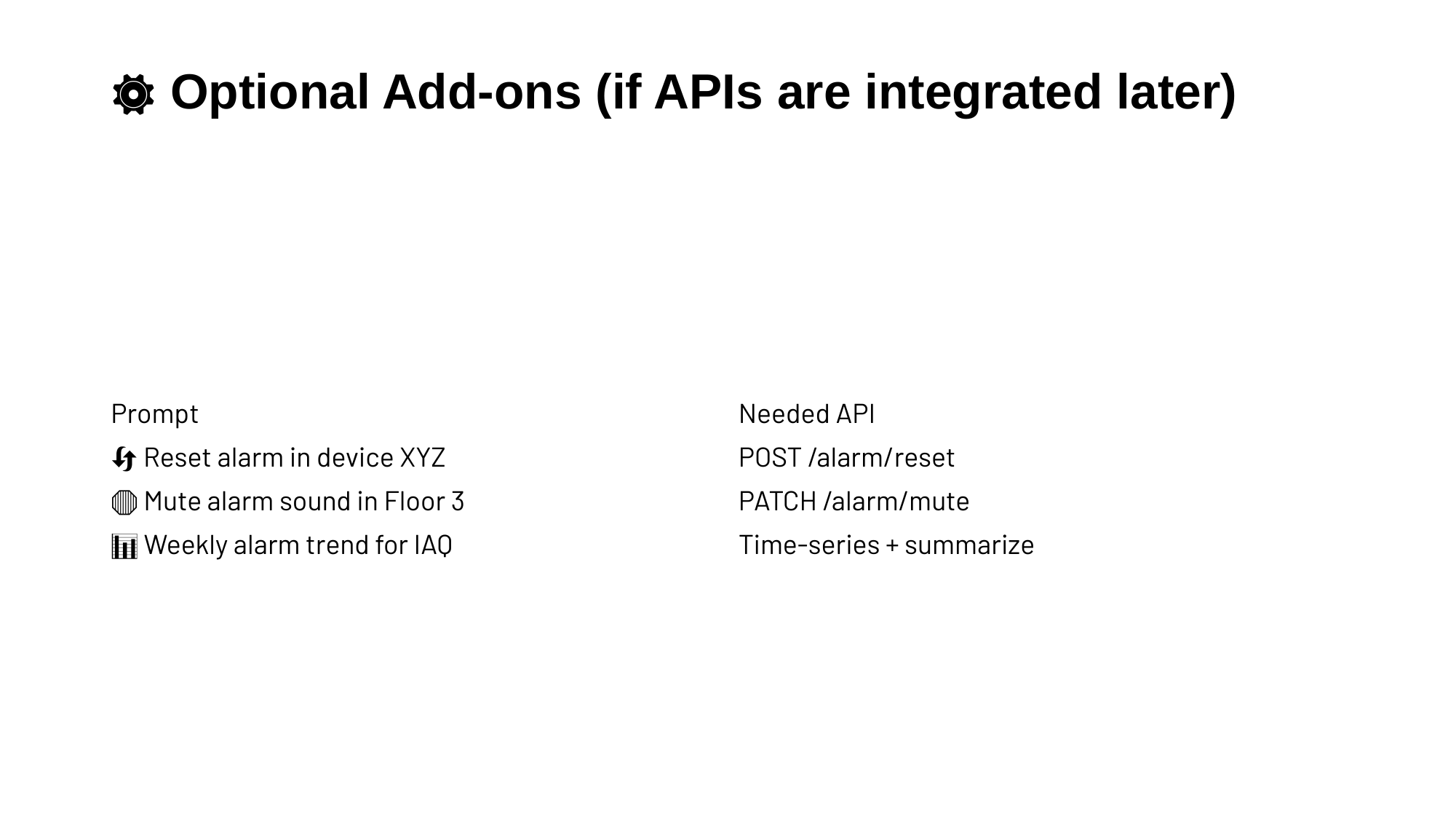

# ⚙️ Optional Add-ons (if APIs are integrated later)
| Prompt | Needed API |
| --- | --- |
| 🔄 Reset alarm in device XYZ | POST /alarm/reset |
| 🛑 Mute alarm sound in Floor 3 | PATCH /alarm/mute |
| 📊 Weekly alarm trend for IAQ | Time-series + summarize |